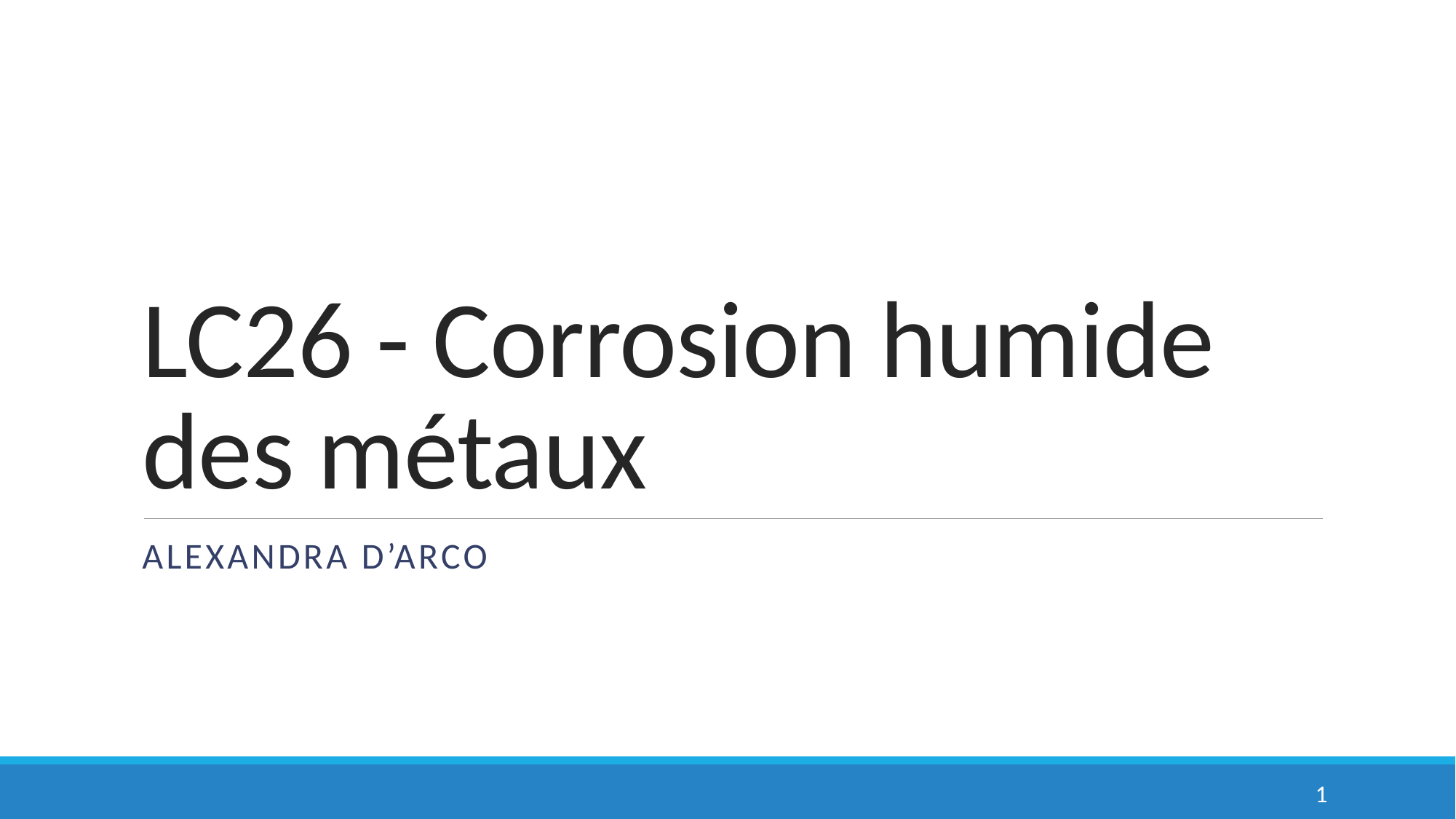

# LC26 - Corrosion humide des métaux
Alexandra d’arco
1